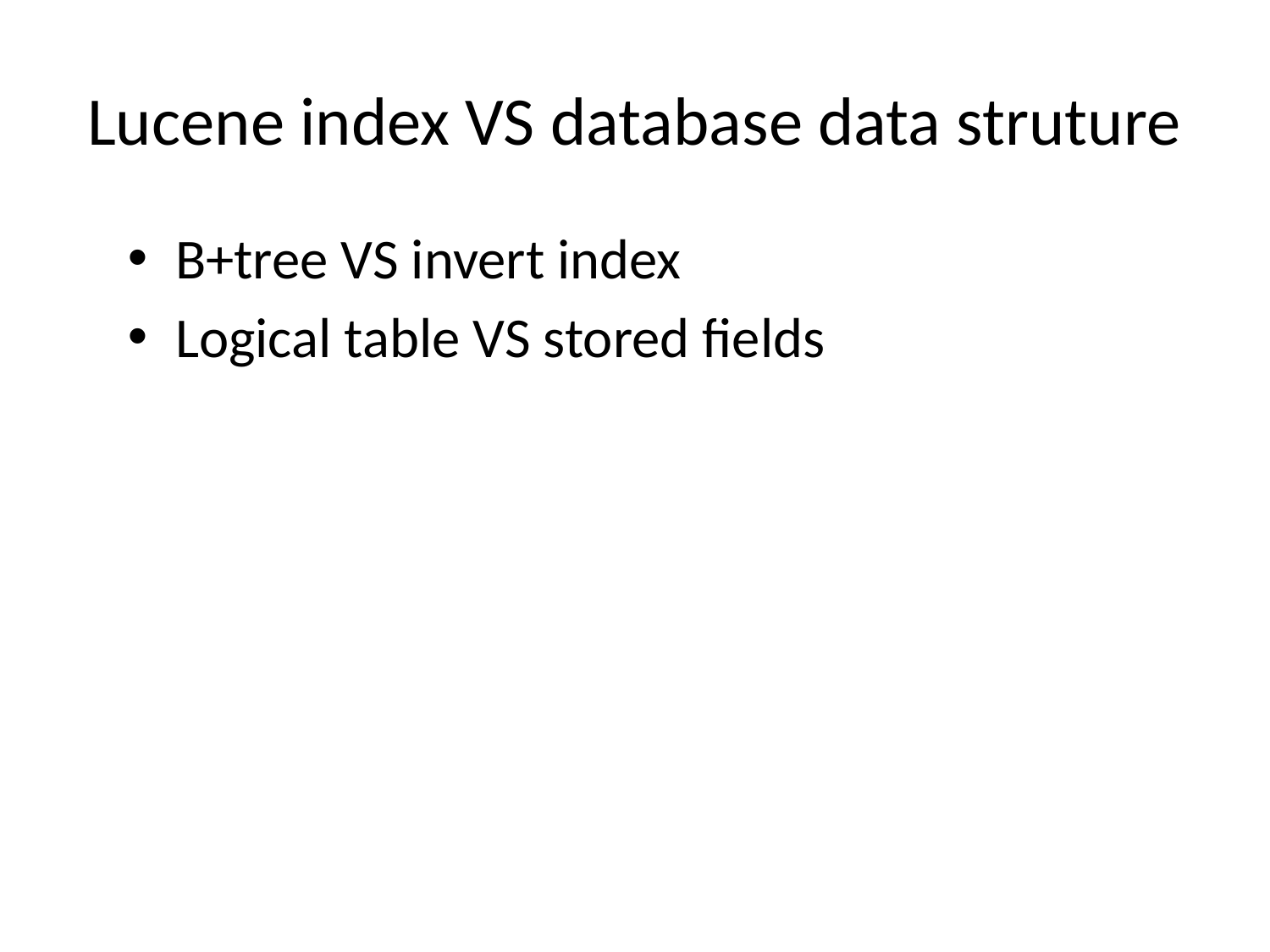

# Lucene index VS database data struture
B+tree VS invert index
Logical table VS stored fields